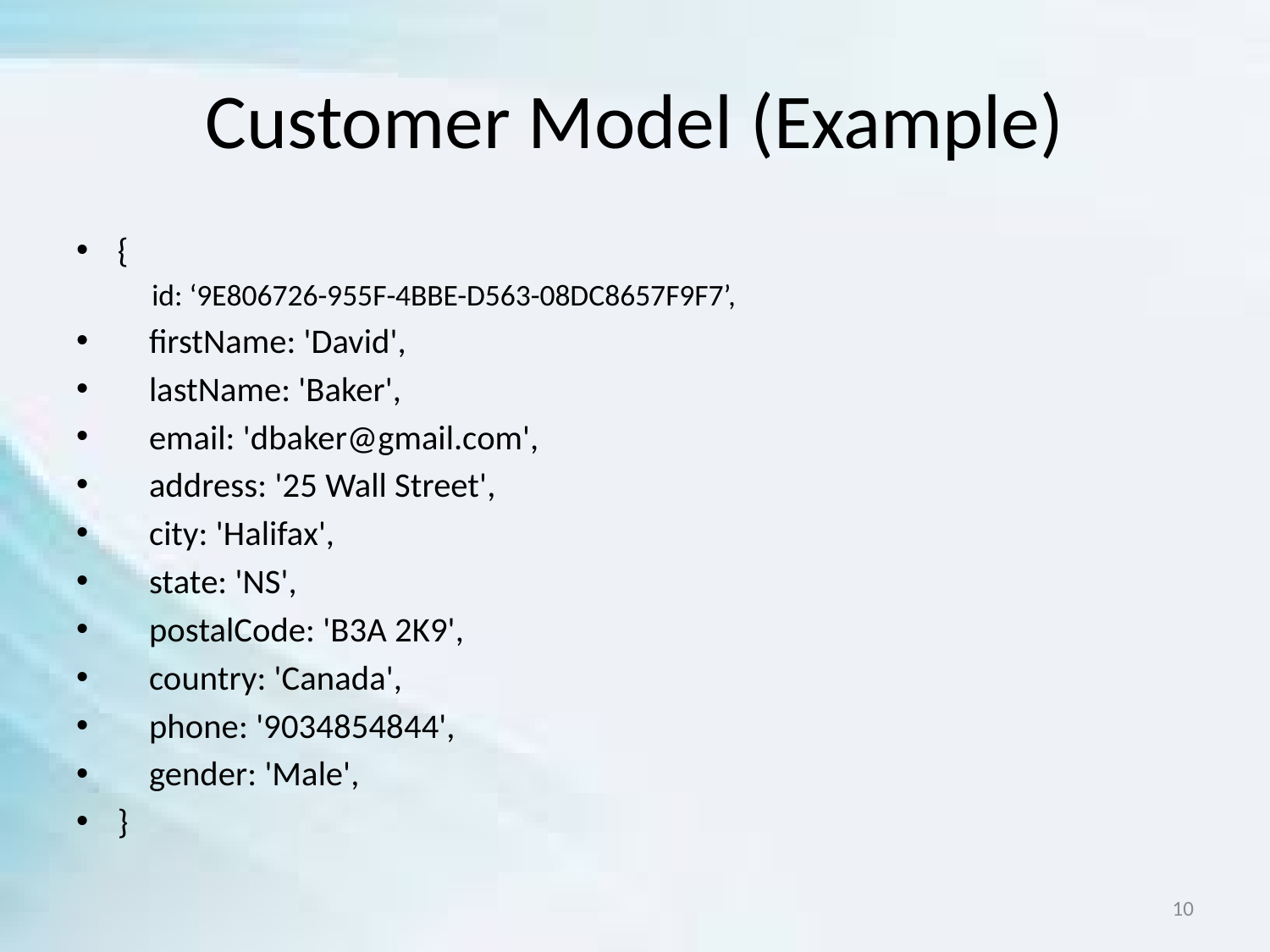

# Customer Model (Example)
{
   id: ‘9E806726-955F-4BBE-D563-08DC8657F9F7’,
    firstName: 'David',
    lastName: 'Baker',
    email: 'dbaker@gmail.com',
    address: '25 Wall Street',
    city: 'Halifax',
    state: 'NS',
    postalCode: 'B3A 2K9',
    country: 'Canada',
    phone: '9034854844',
    gender: 'Male',
}
10